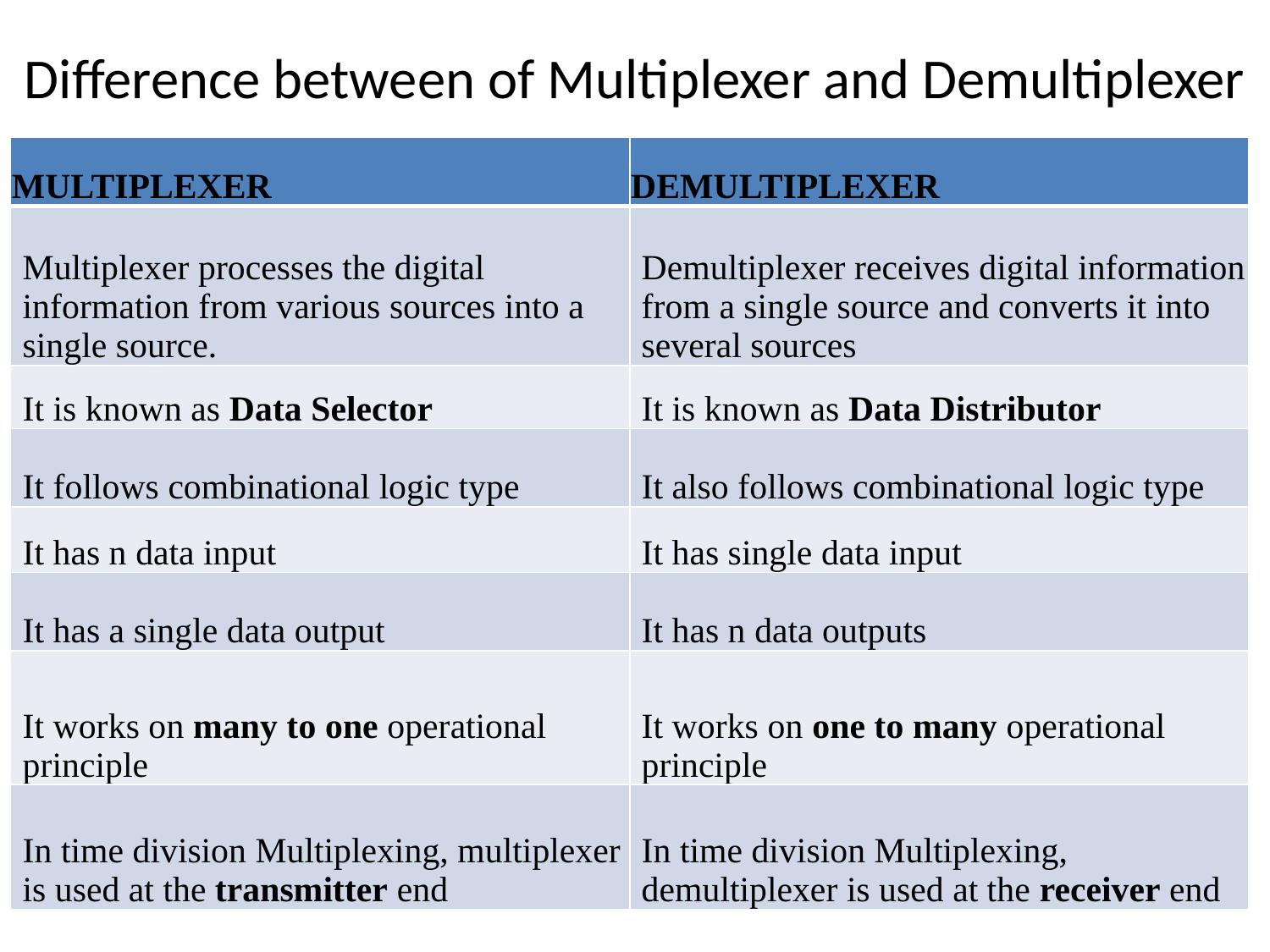

# Difference between of Multiplexer and Demultiplexer
| MULTIPLEXER | DEMULTIPLEXER |
| --- | --- |
| Multiplexer processes the digital information from various sources into a single source. | Demultiplexer receives digital information from a single source and converts it into several sources |
| It is known as Data Selector | It is known as Data Distributor |
| It follows combinational logic type | It also follows combinational logic type |
| It has n data input | It has single data input |
| It has a single data output | It has n data outputs |
| It works on many to one operational principle | It works on one to many operational principle |
| In time division Multiplexing, multiplexer is used at the transmitter end | In time division Multiplexing, demultiplexer is used at the receiver end |